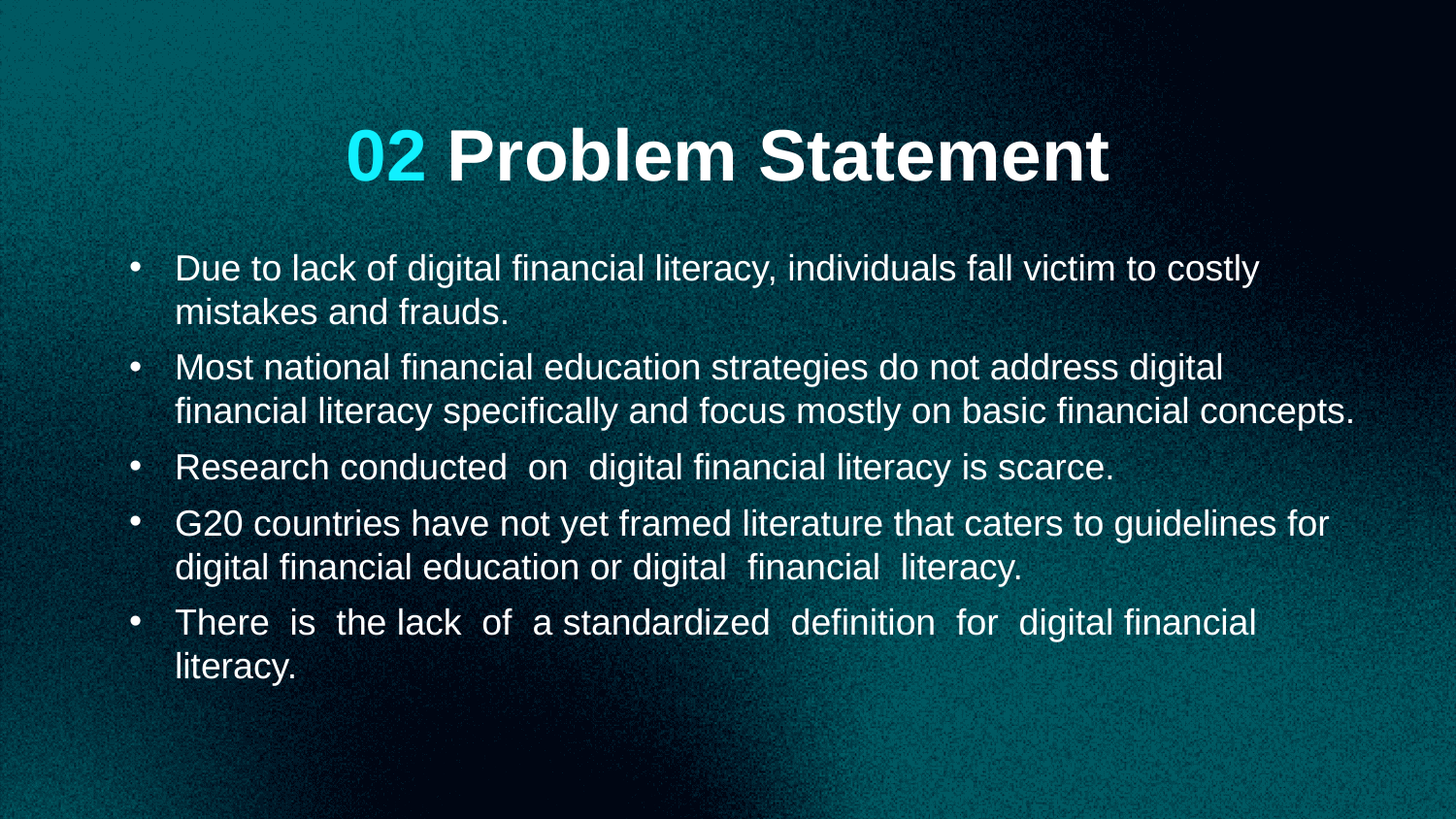

# 02 Problem Statement
Due to lack of digital financial literacy, individuals fall victim to costly mistakes and frauds.
Most national financial education strategies do not address digital financial literacy specifically and focus mostly on basic financial concepts.
Research conducted  on  digital financial literacy is scarce.
G20 countries have not yet framed literature that caters to guidelines for digital financial education or digital  financial  literacy.
There  is  the lack  of  a standardized  definition  for  digital financial literacy.